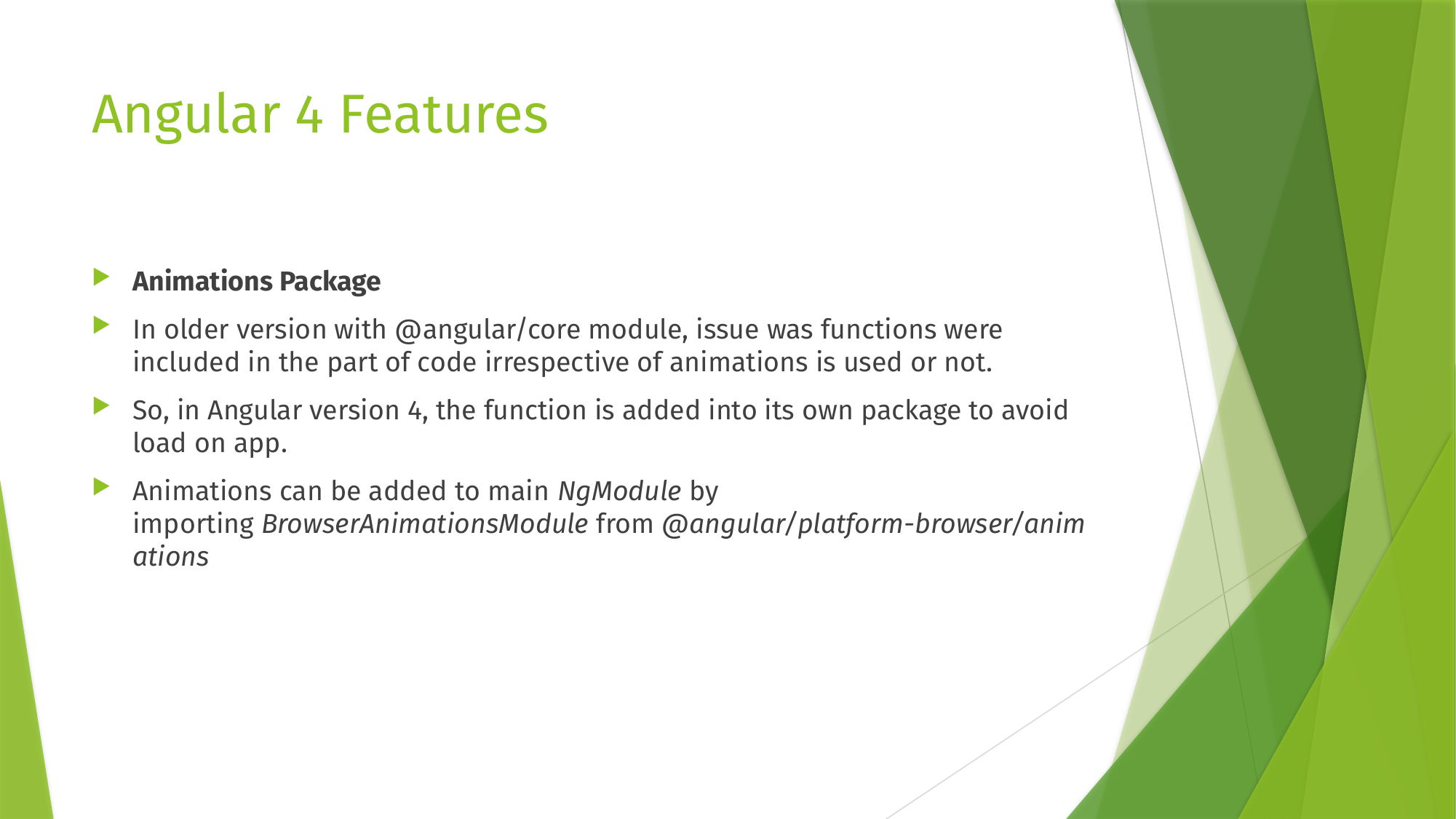

# Angular 4 Features
Animations Package
In older version with @angular/core module, issue was functions were included in the part of code irrespective of animations is used or not.
So, in Angular version 4, the function is added into its own package to avoid load on app.
Animations can be added to main NgModule by importing BrowserAnimationsModule from @angular/platform-browser/animations